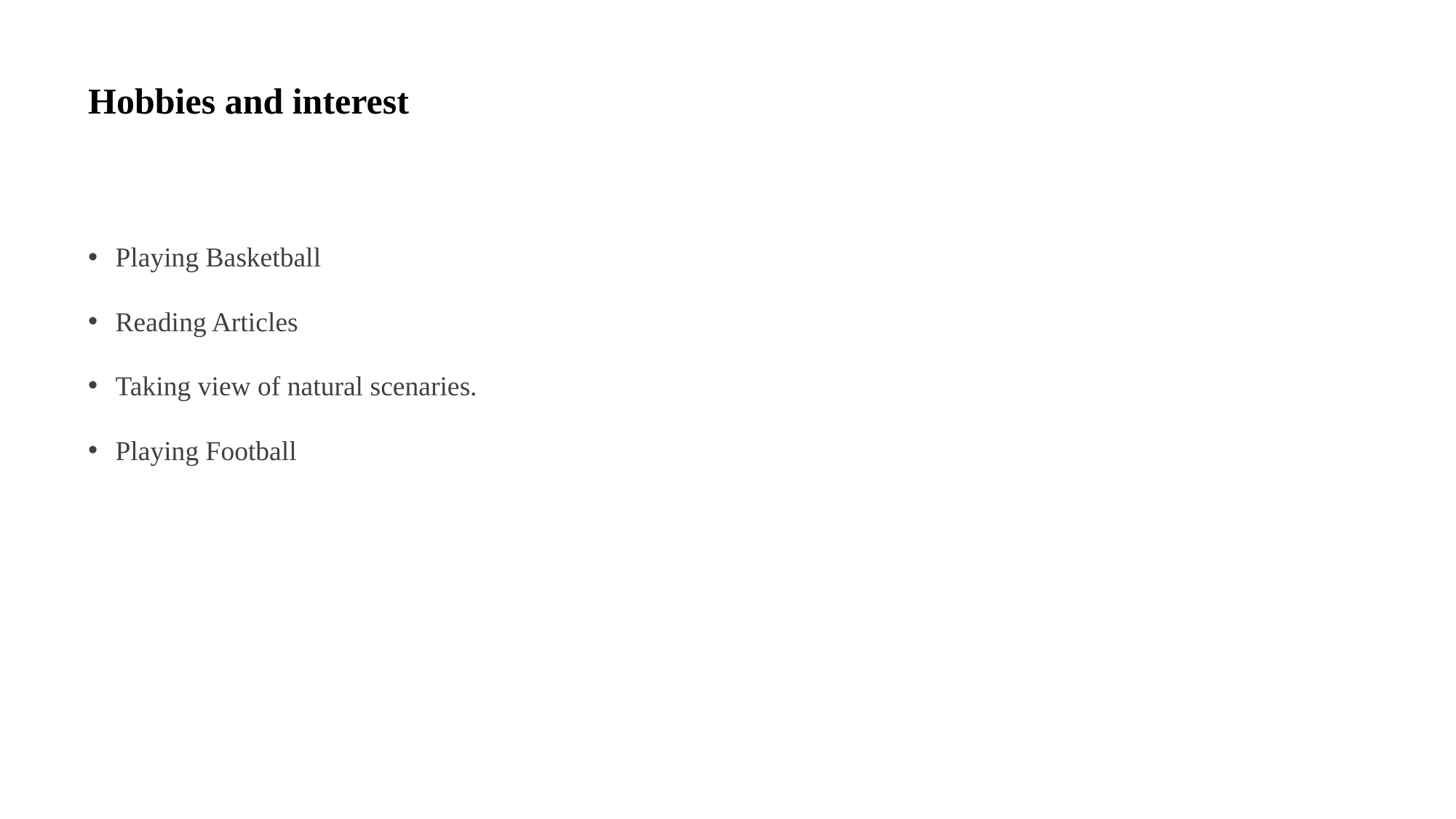

# Hobbies and interest
Playing Basketball
Reading Articles
Taking view of natural scenaries.
Playing Football